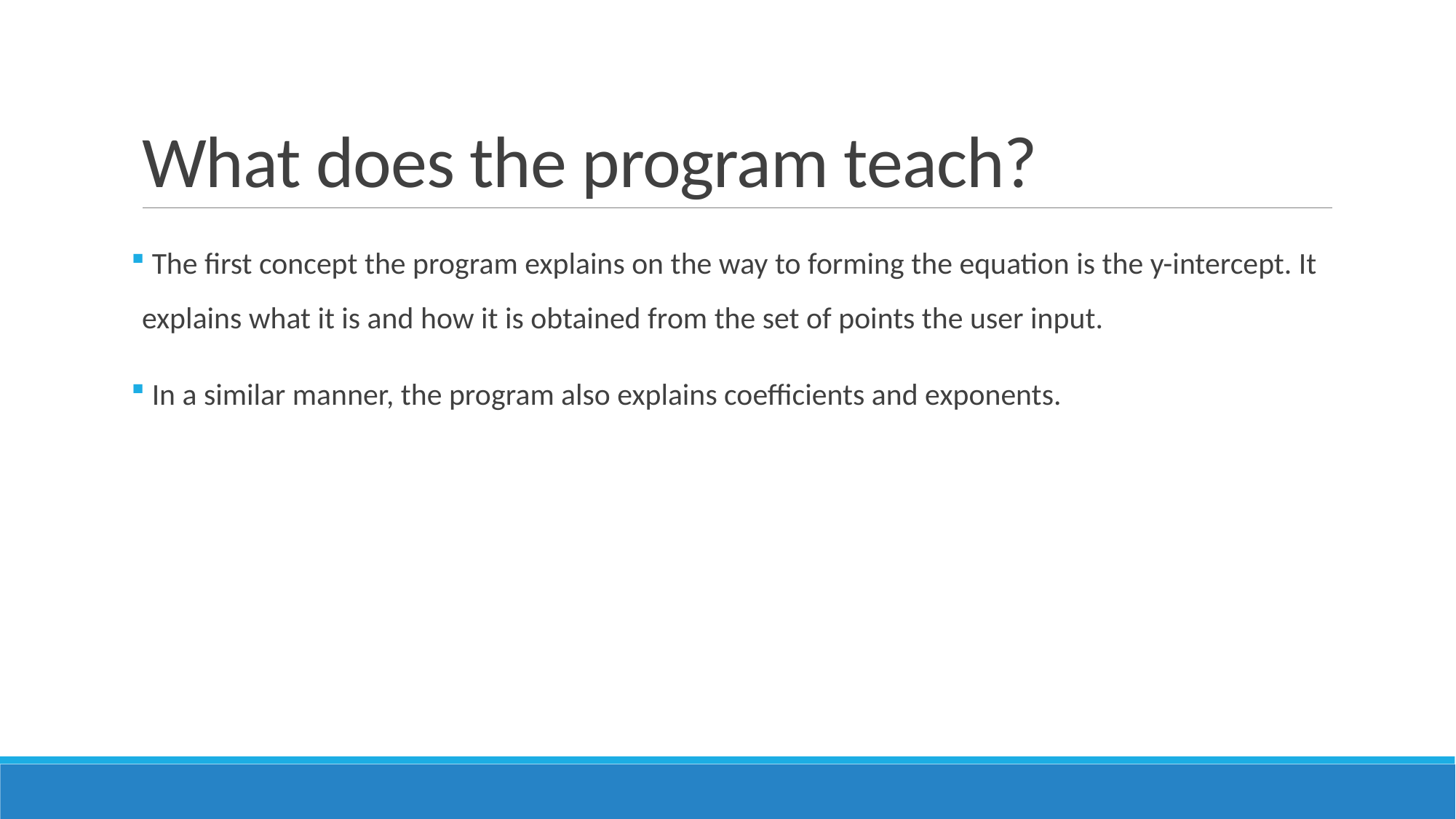

# What does the program teach?
 The first concept the program explains on the way to forming the equation is the y-intercept. It explains what it is and how it is obtained from the set of points the user input.
 In a similar manner, the program also explains coefficients and exponents.